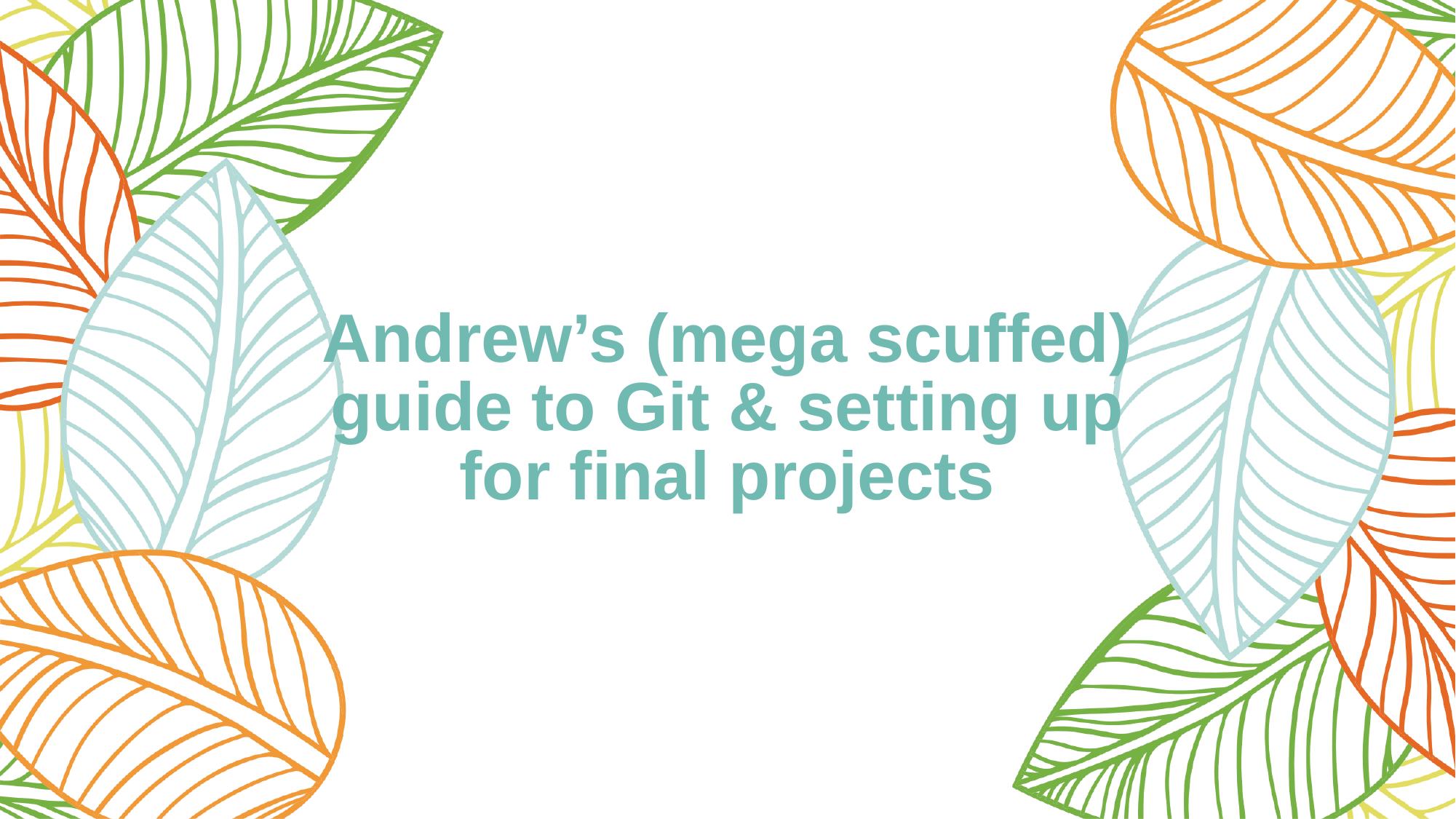

# Andrew’s (mega scuffed) guide to Git & setting up for final projects